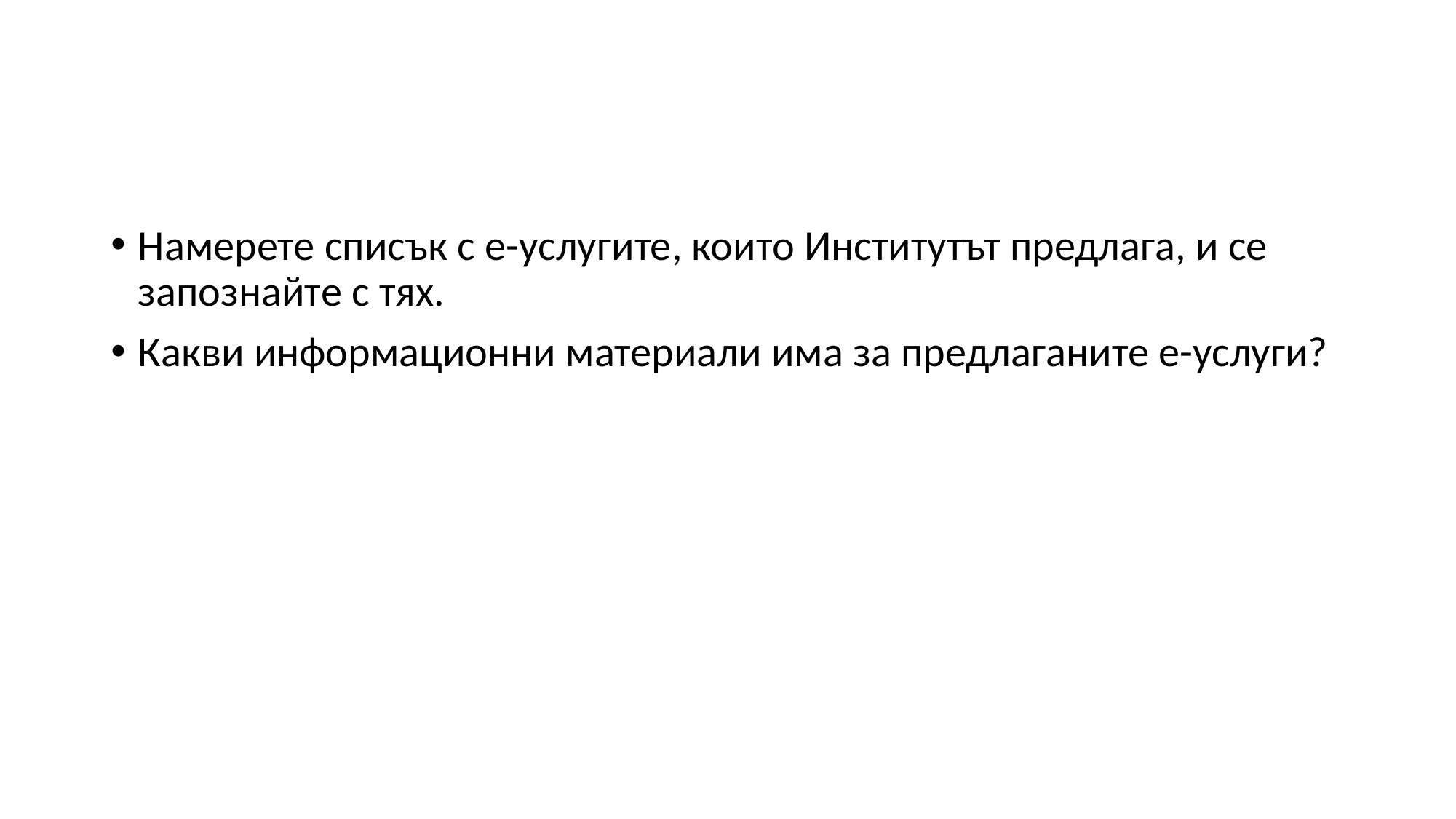

Намерете списък с е-услугите, които Институтът предлага, и се запознайте с тях.
Какви информационни материали има за предлаганите е-услуги?